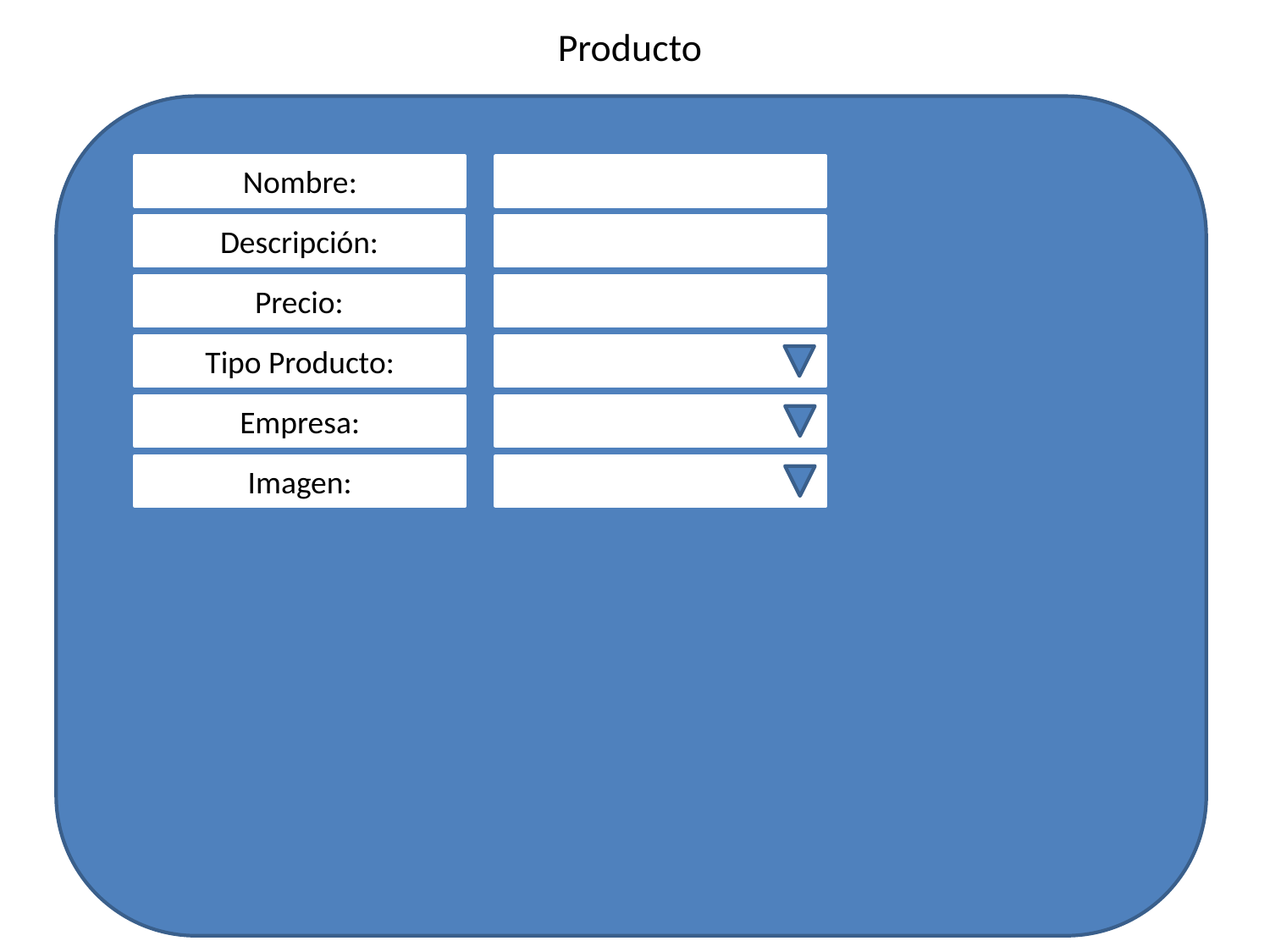

# Producto

Nombre:

Descripción:

Precio:

Tipo Producto:

Empresa:

Imagen: